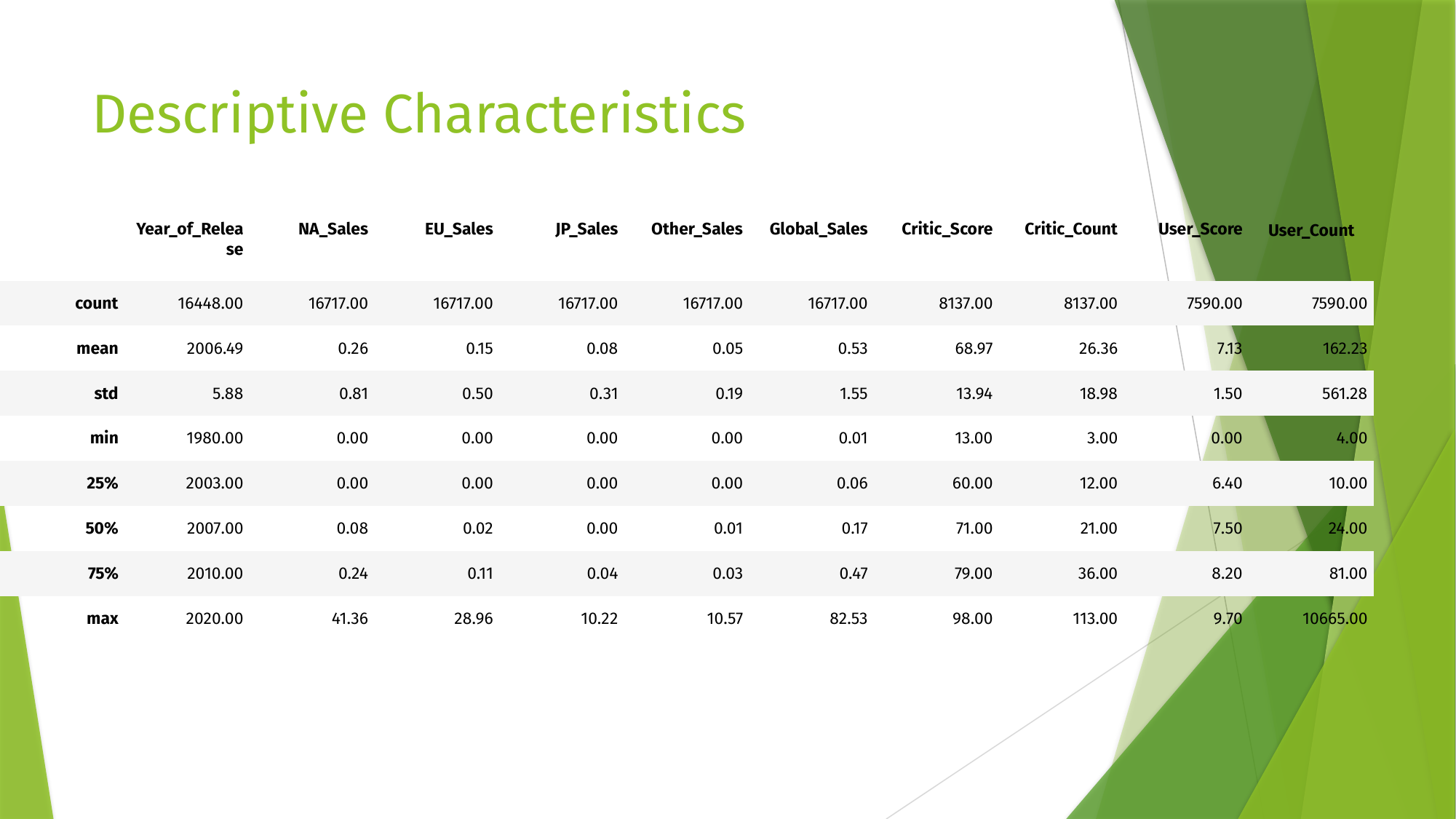

# Descriptive Characteristics
|  | Year\_of\_Release | NA\_Sales | EU\_Sales | JP\_Sales | Other\_Sales | Global\_Sales | Critic\_Score | Critic\_Count | User\_Score | User\_Count |
| --- | --- | --- | --- | --- | --- | --- | --- | --- | --- | --- |
| count | 16448.00 | 16717.00 | 16717.00 | 16717.00 | 16717.00 | 16717.00 | 8137.00 | 8137.00 | 7590.00 | 7590.00 |
| mean | 2006.49 | 0.26 | 0.15 | 0.08 | 0.05 | 0.53 | 68.97 | 26.36 | 7.13 | 162.23 |
| std | 5.88 | 0.81 | 0.50 | 0.31 | 0.19 | 1.55 | 13.94 | 18.98 | 1.50 | 561.28 |
| min | 1980.00 | 0.00 | 0.00 | 0.00 | 0.00 | 0.01 | 13.00 | 3.00 | 0.00 | 4.00 |
| 25% | 2003.00 | 0.00 | 0.00 | 0.00 | 0.00 | 0.06 | 60.00 | 12.00 | 6.40 | 10.00 |
| 50% | 2007.00 | 0.08 | 0.02 | 0.00 | 0.01 | 0.17 | 71.00 | 21.00 | 7.50 | 24.00 |
| 75% | 2010.00 | 0.24 | 0.11 | 0.04 | 0.03 | 0.47 | 79.00 | 36.00 | 8.20 | 81.00 |
| max | 2020.00 | 41.36 | 28.96 | 10.22 | 10.57 | 82.53 | 98.00 | 113.00 | 9.70 | 10665.00 |